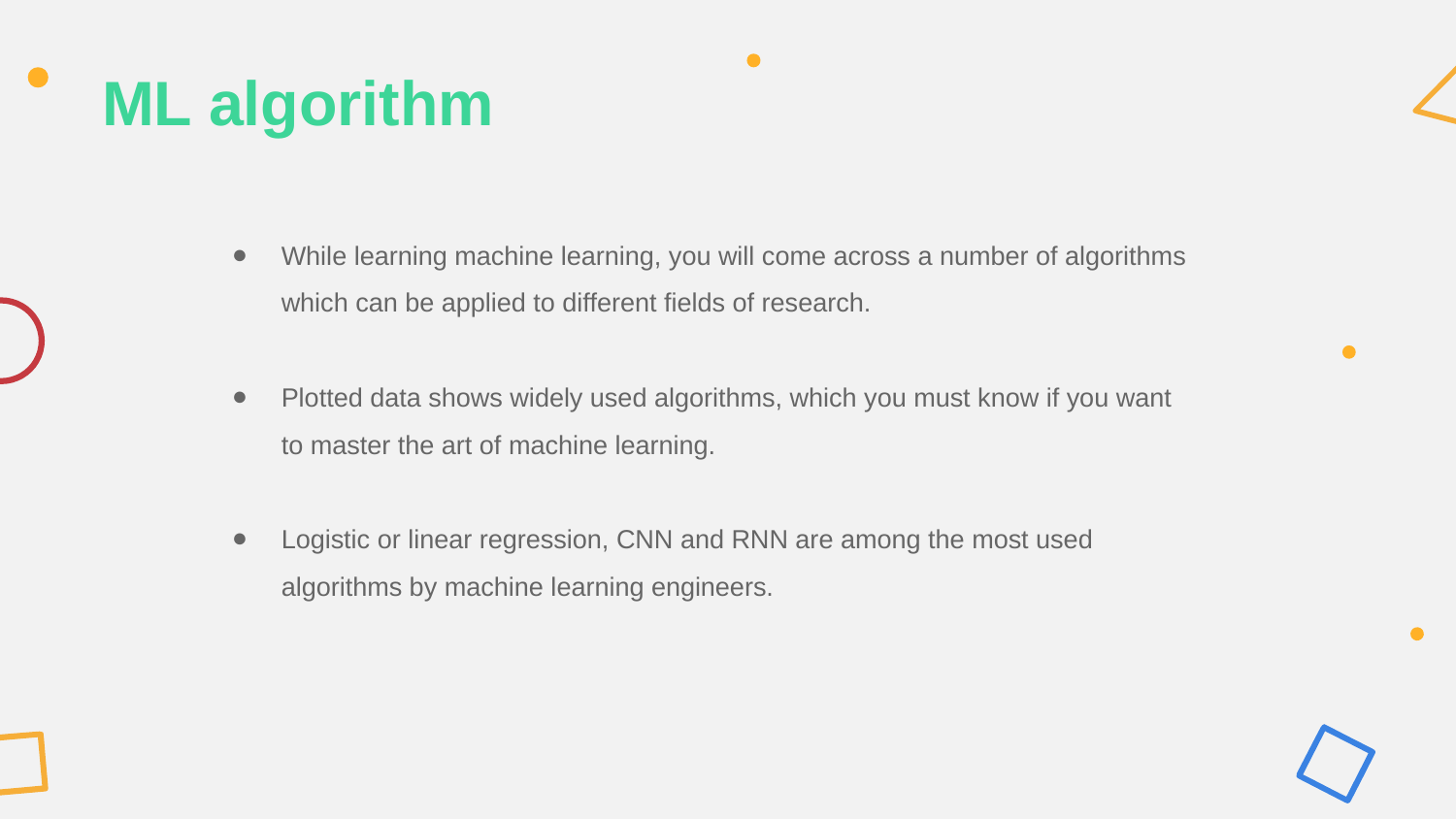

# ML algorithm

While learning machine learning, you will come across a number of algorithms which can be applied to different fields of research.

Plotted data shows widely used algorithms, which you must know if you want to master the art of machine learning.

Logistic or linear regression, CNN and RNN are among the most used algorithms by machine learning engineers.